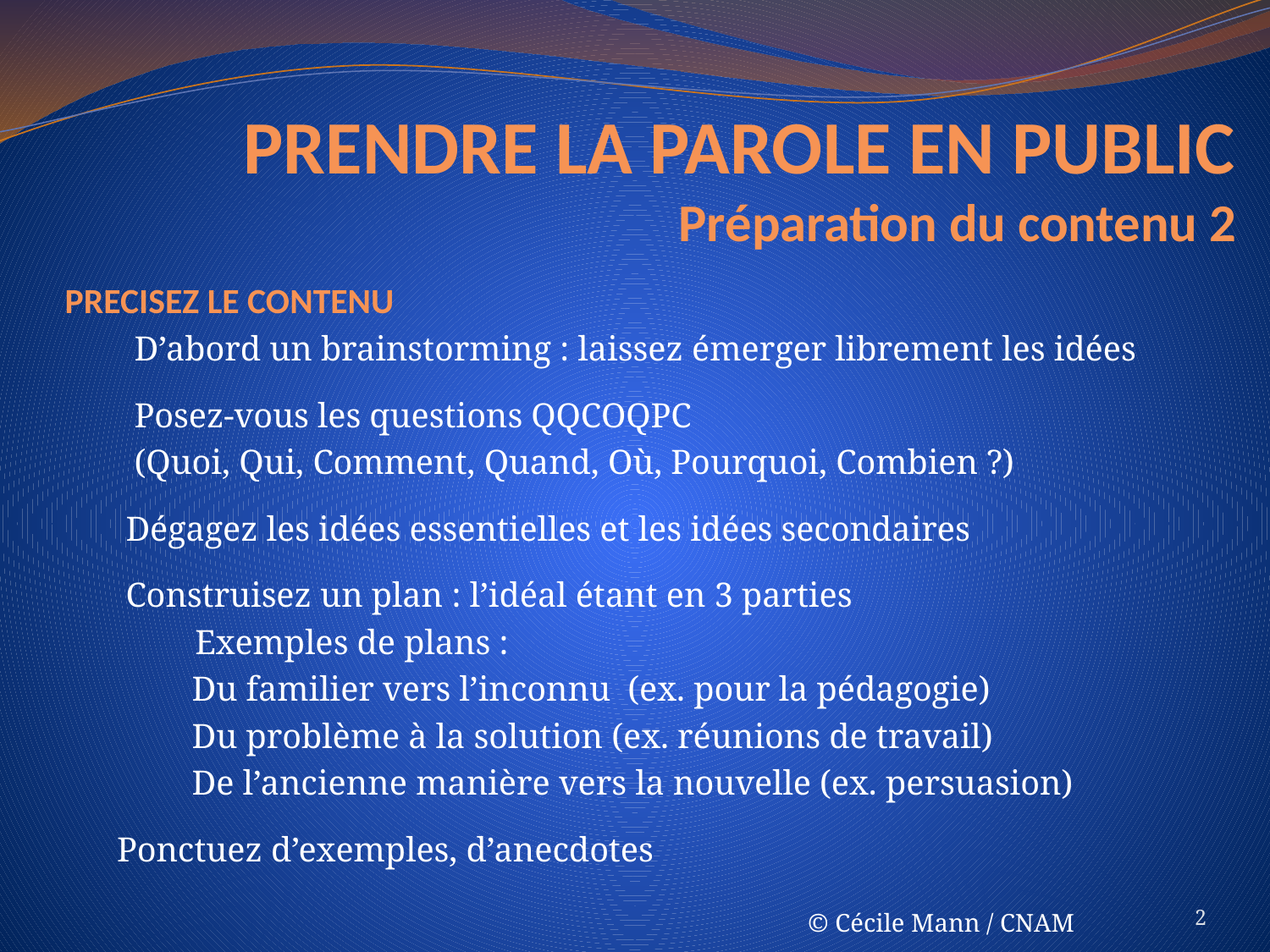

# PRENDRE LA PAROLE EN PUBLIC Préparation du contenu 2
PRECISEZ LE CONTENU
        D’abord un brainstorming : laissez émerger librement les idées

        Posez-vous les questions QQCOQPC
        (Quoi, Qui, Comment, Quand, Où, Pourquoi, Combien ?)

       Dégagez les idées essentielles et les idées secondaires

       Construisez un plan : l’idéal étant en 3 parties
               Exemples de plans :
	Du familier vers l’inconnu  (ex. pour la pédagogie)
	Du problème à la solution (ex. réunions de travail)
	De l’ancienne manière vers la nouvelle (ex. persuasion)

      Ponctuez d’exemples, d’anecdotes

					                 © Cécile Mann / CNAM

2